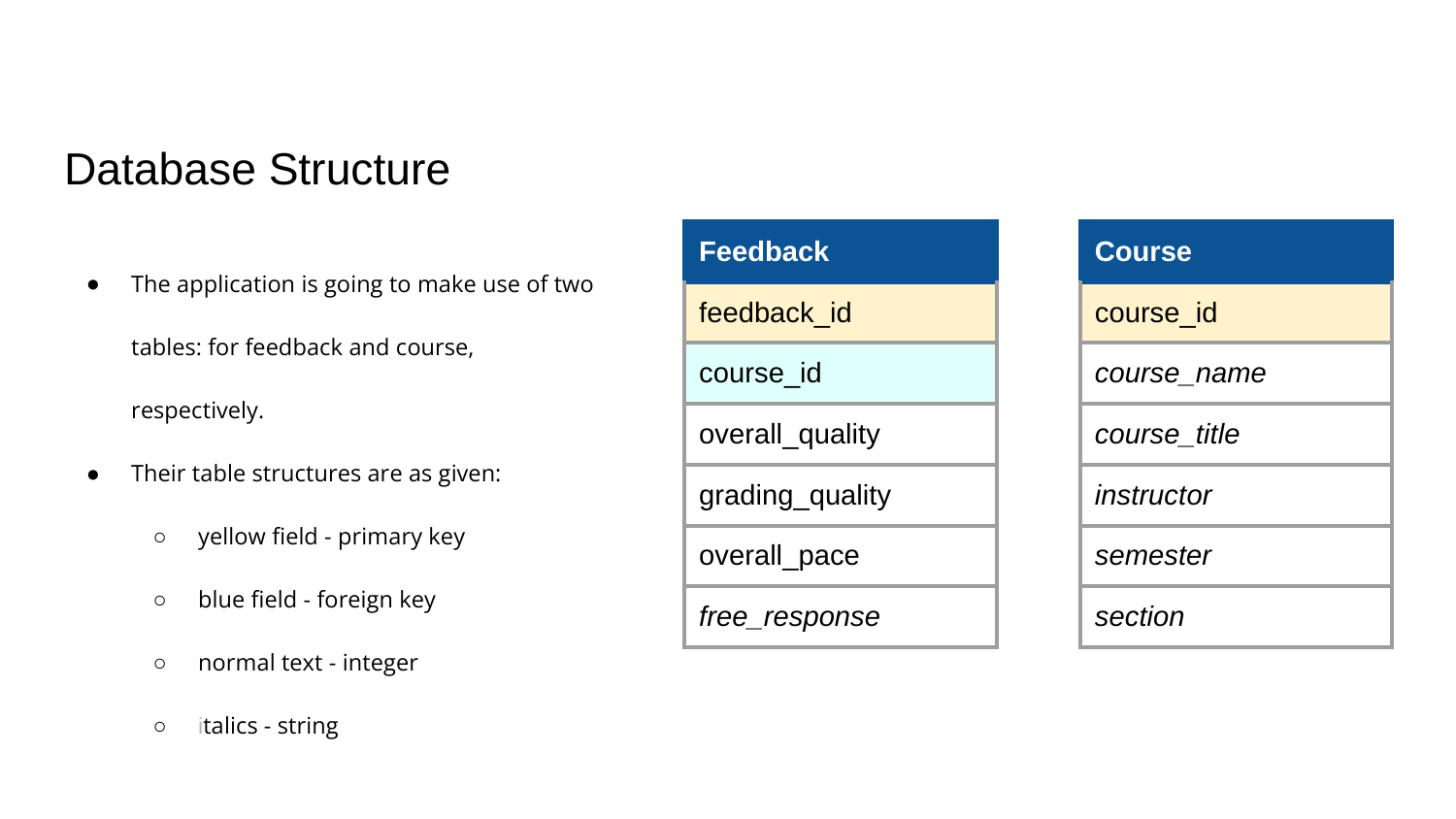

# Database Structure
The application is going to make use of two tables: for feedback and course, respectively.
Their table structures are as given:
yellow field - primary key
blue field - foreign key
normal text - integer
italics - string
| Feedback |
| --- |
| feedback\_id |
| course\_id |
| overall\_quality |
| grading\_quality |
| overall\_pace |
| free\_response |
| Course |
| --- |
| course\_id |
| course\_name |
| course\_title |
| instructor |
| semester |
| section |